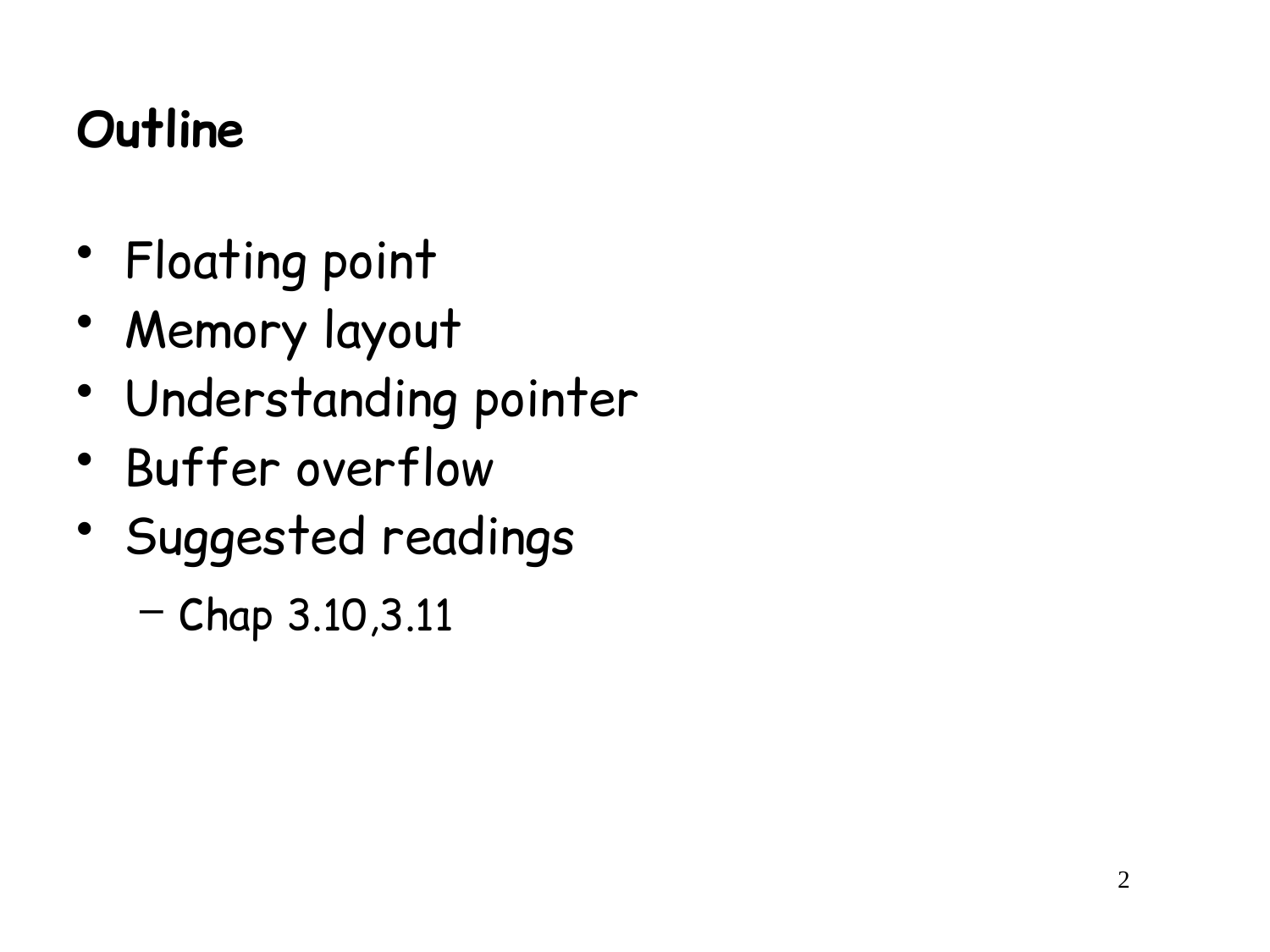

# Outline
Floating point
Memory layout
Understanding pointer
Buffer overflow
Suggested readings
Chap 3.10,3.11
2